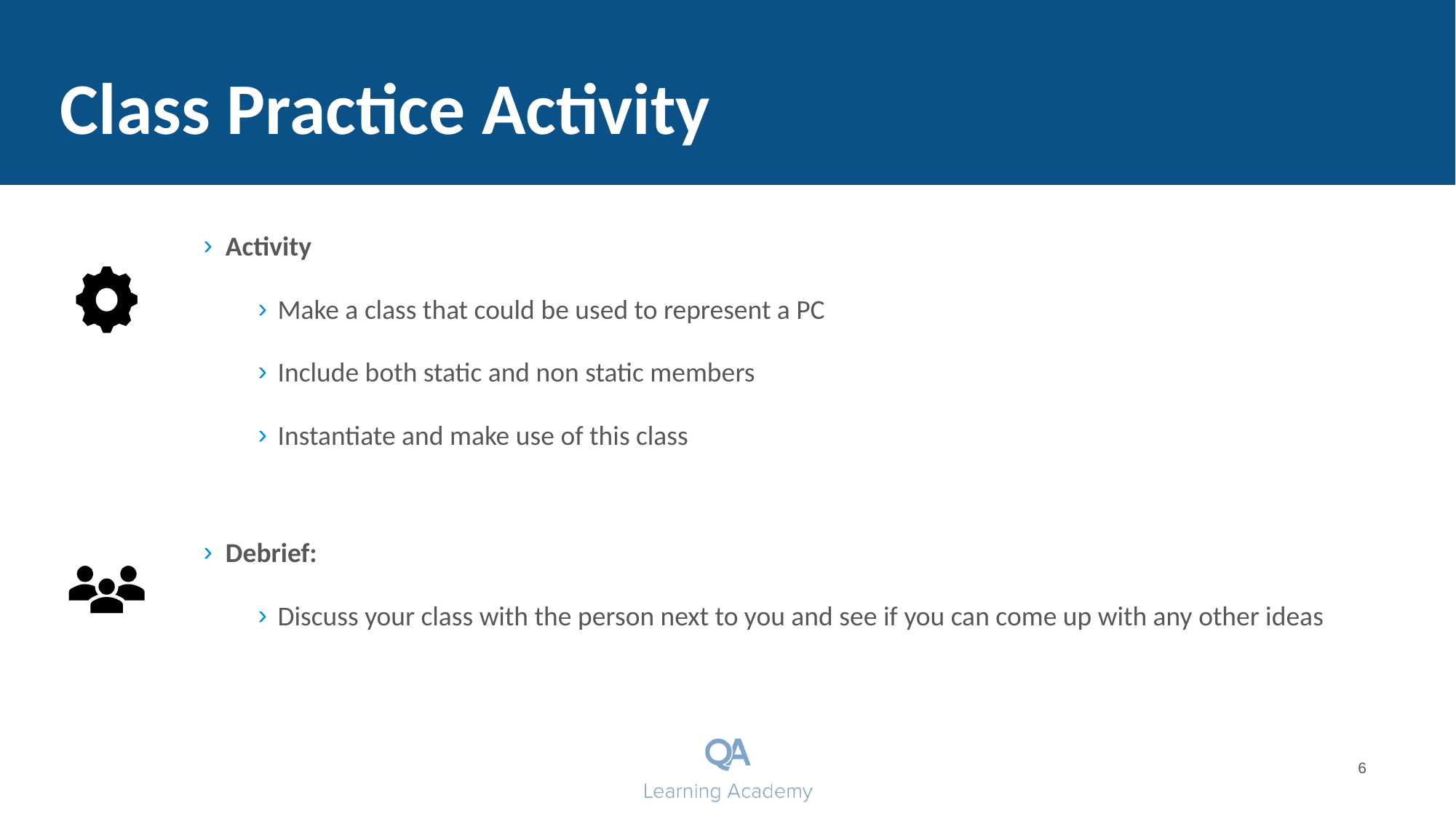

# Class Practice Activity
Activity
Make a class that could be used to represent a PC
Include both static and non static members
Instantiate and make use of this class

Debrief:
Discuss your class with the person next to you and see if you can come up with any other ideas

6